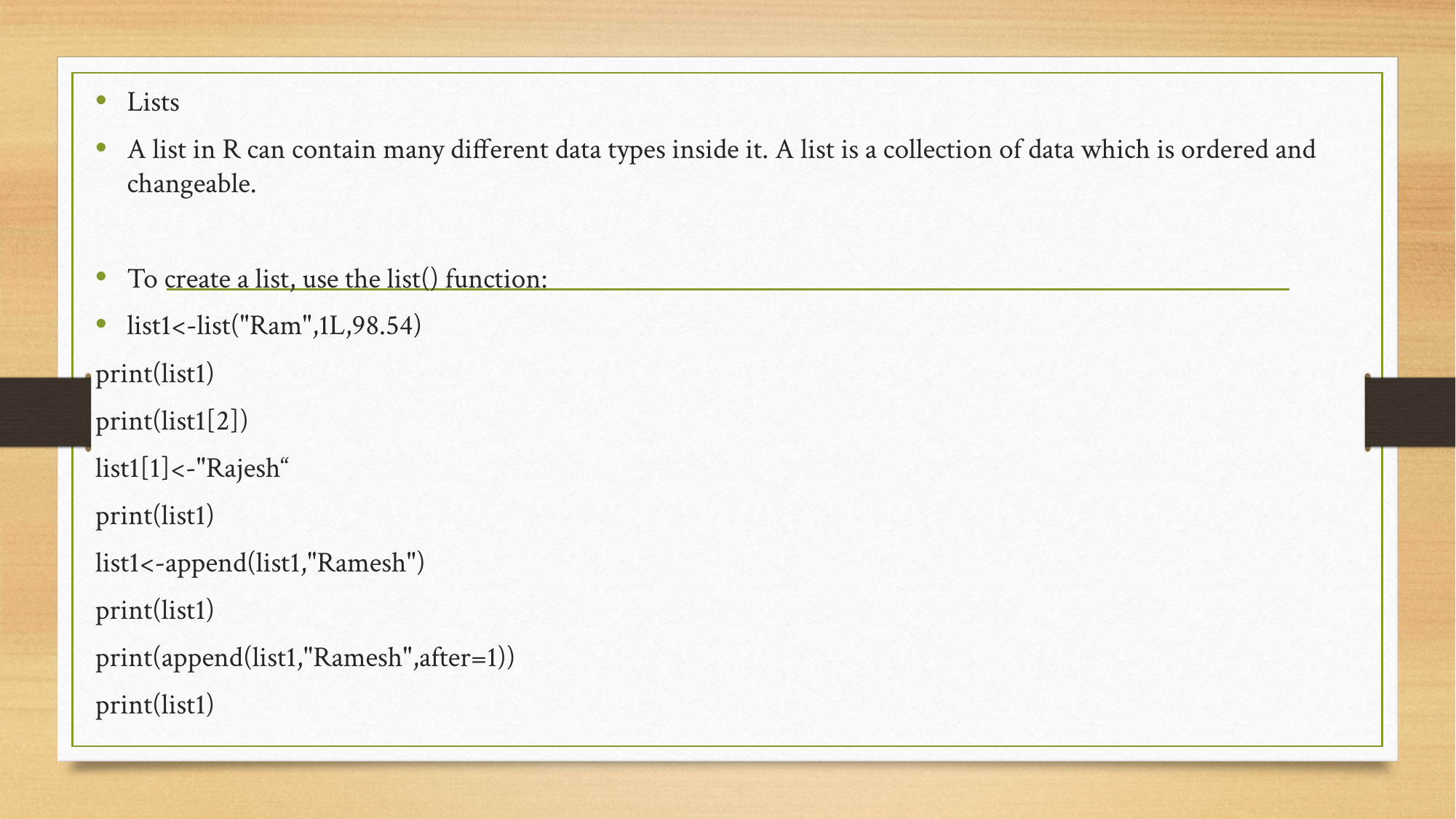

Lists
A list in R can contain many different data types inside it. A list is a collection of data which is ordered and changeable.

To create a list, use the list() function:
list1<-list("Ram",1L,98.54)
print(list1)
print(list1[2])
list1[1]<-"Rajesh“
print(list1)
list1<-append(list1,"Ramesh")
print(list1)
print(append(list1,"Ramesh",after=1))
print(list1)